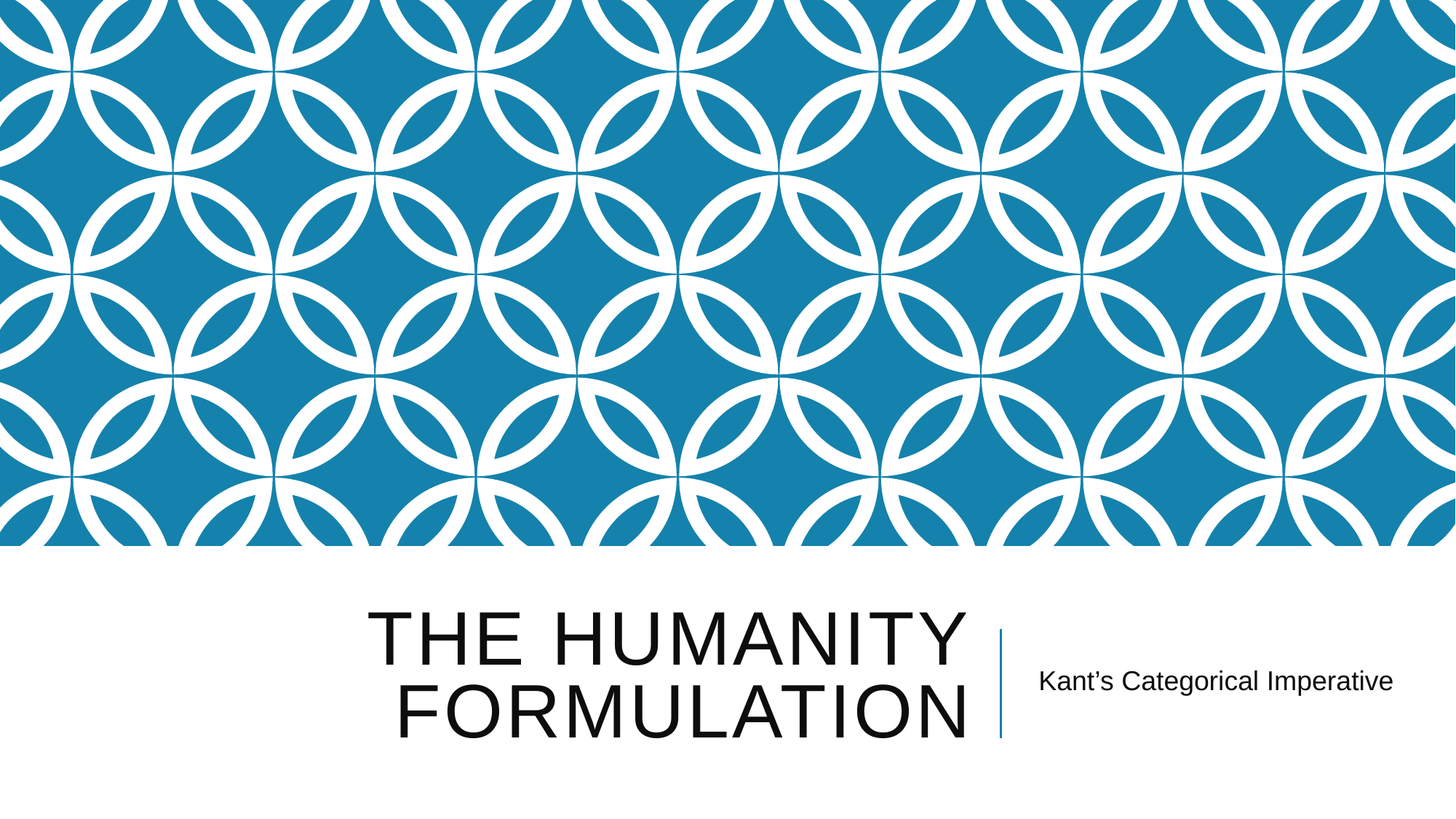

# The Humanity Formulation
Kant’s Categorical Imperative